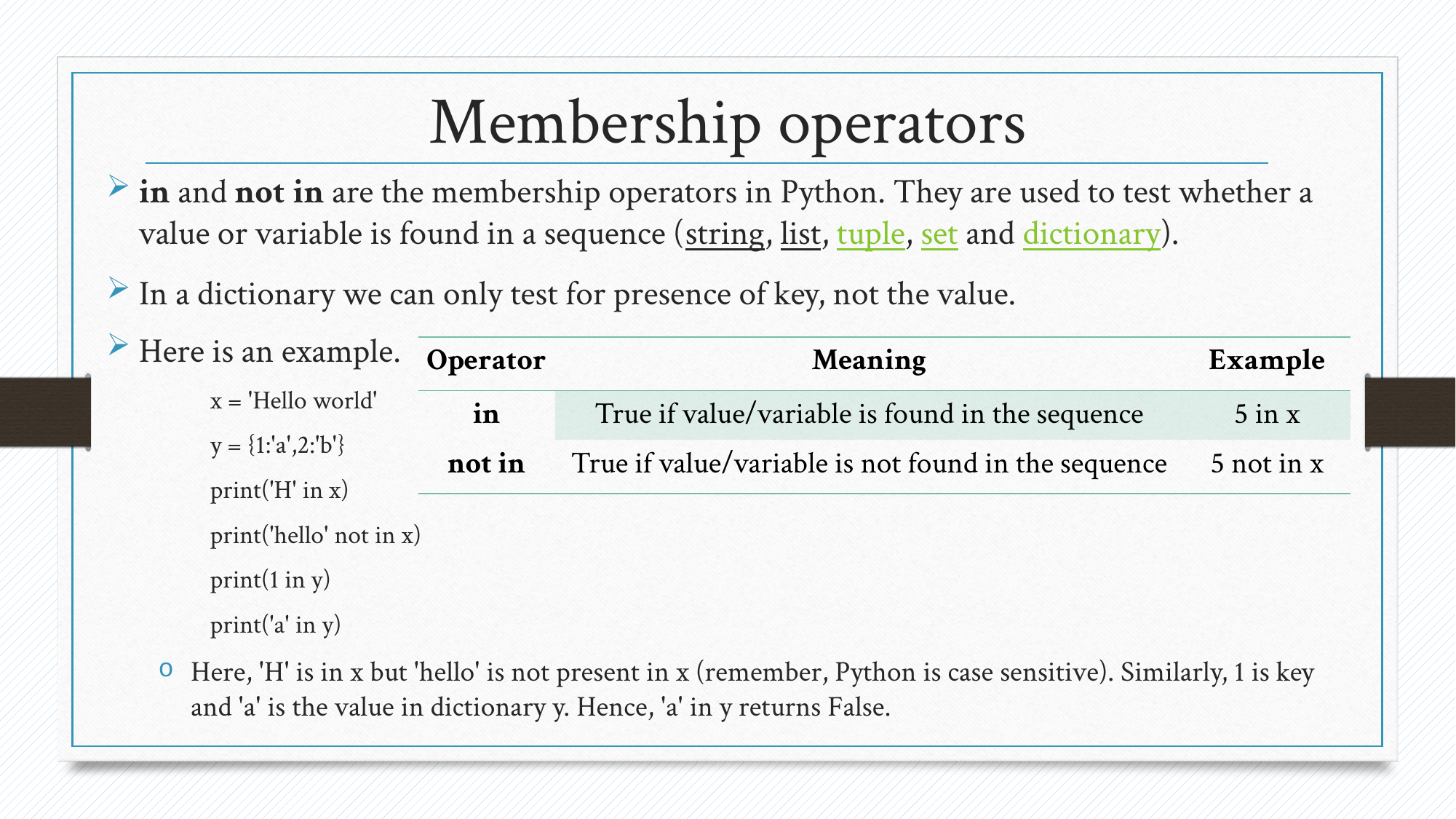

# Membership operators
in and not in are the membership operators in Python. They are used to test whether a value or variable is found in a sequence (string, list, tuple, set and dictionary).
In a dictionary we can only test for presence of key, not the value.
Here is an example.
x = 'Hello world'
y = {1:'a',2:'b'}
print('H' in x)
print('hello' not in x)
print(1 in y)
print('a' in y)
Here, 'H' is in x but 'hello' is not present in x (remember, Python is case sensitive). Similarly, 1 is key and 'a' is the value in dictionary y. Hence, 'a' in y returns False.
| Operator | Meaning | Example |
| --- | --- | --- |
| in | True if value/variable is found in the sequence | 5 in x |
| not in | True if value/variable is not found in the sequence | 5 not in x |